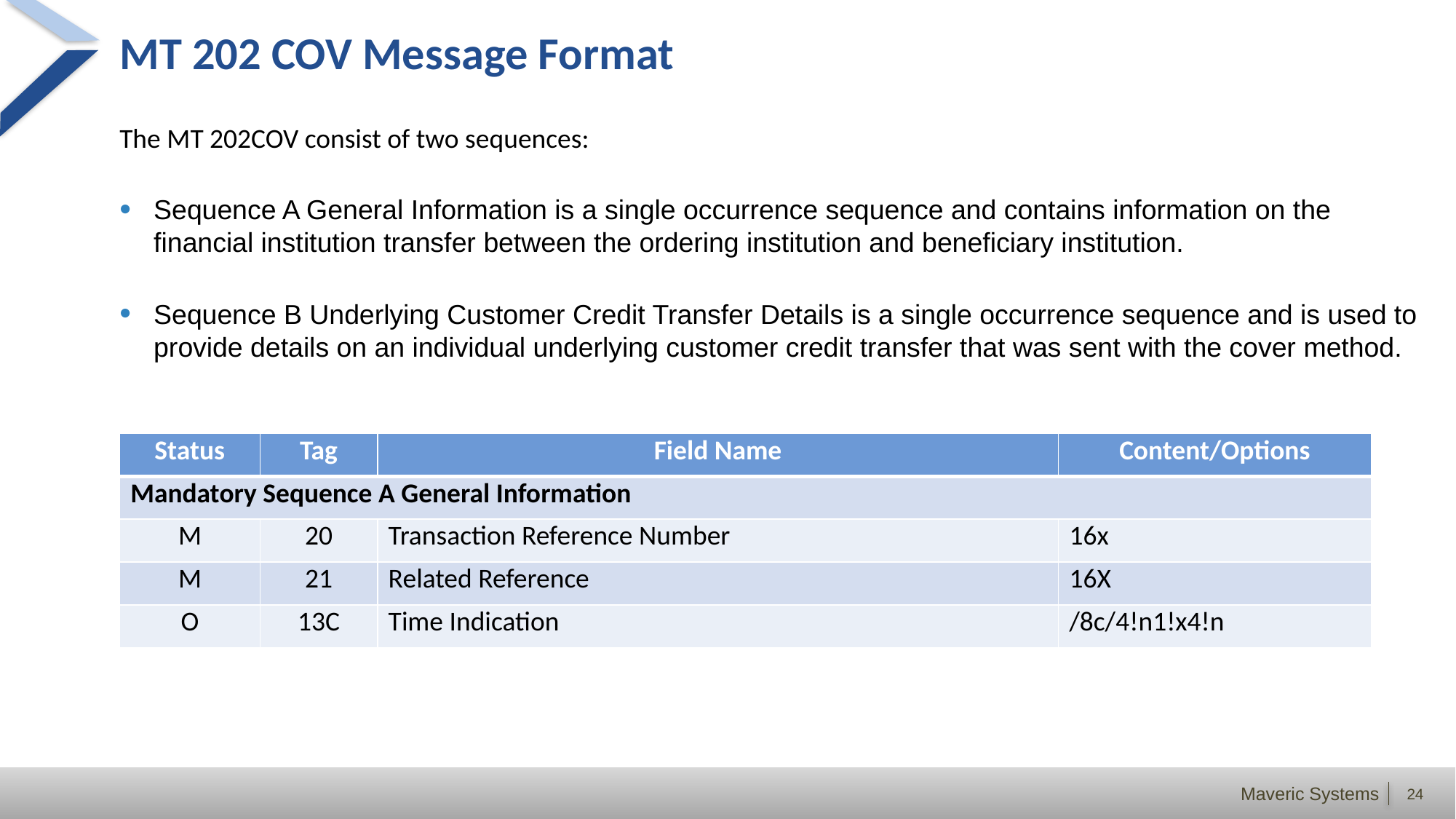

# MT 202 COV Message Format
The MT 202COV consist of two sequences:

Sequence A General Information is a single occurrence sequence and contains information on the financial institution transfer between the ordering institution and beneficiary institution.

Sequence B Underlying Customer Credit Transfer Details is a single occurrence sequence and is used to provide details on an individual underlying customer credit transfer that was sent with the cover method.

| Status | Tag | Field Name | Content/Options |
| --- | --- | --- | --- |
| Mandatory Sequence A General Information |  |  |  |
| M | 20 | Transaction Reference Number | 16x |
| M | 21 | Related Reference | 16X |
| O | 13C | Time Indication | /8c/4!n1!x4!n |